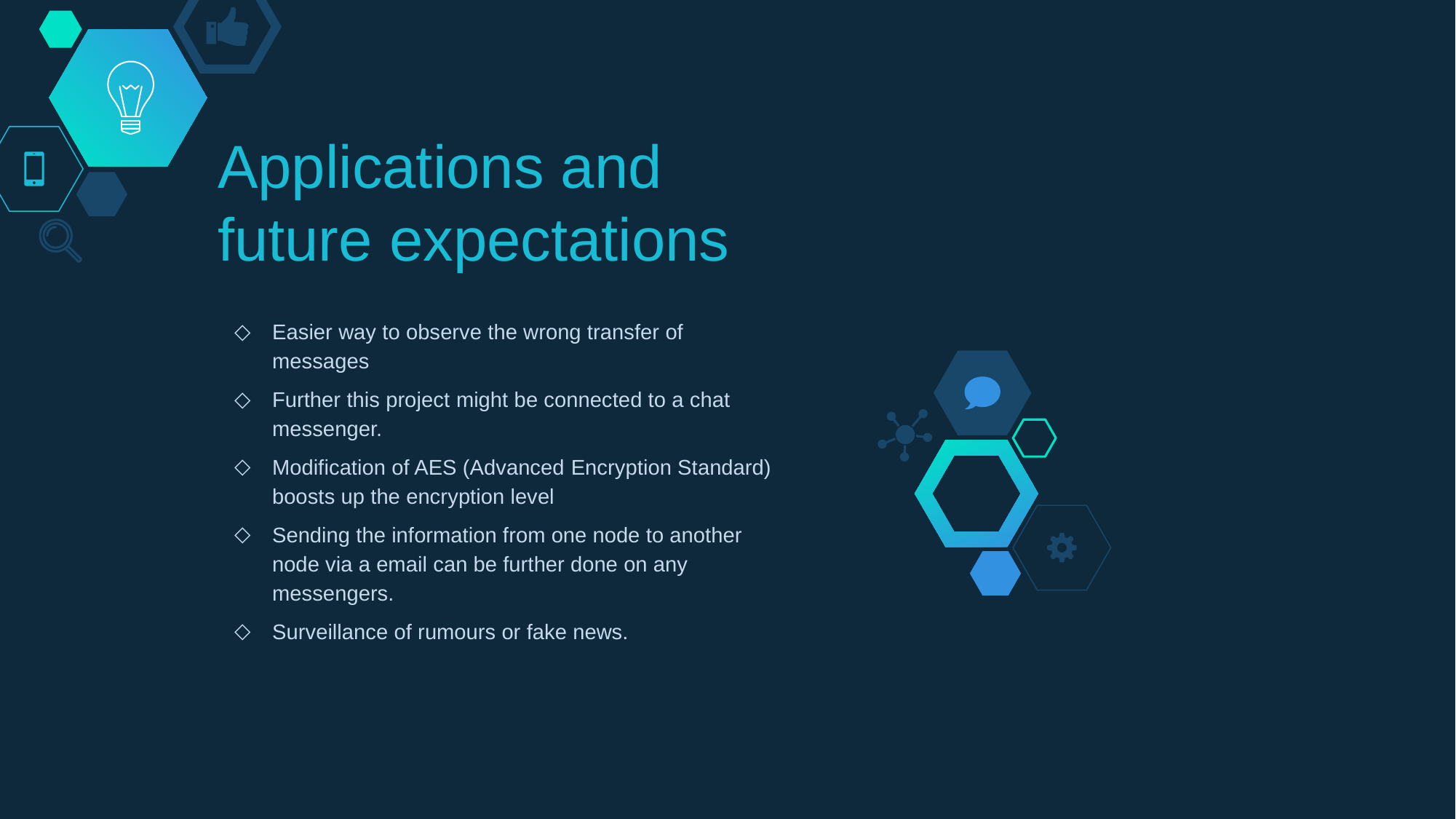

# Applications and future expectations

Easier way to observe the wrong transfer of messages
Further this project might be connected to a chat messenger.
Modification of AES (Advanced Encryption Standard) boosts up the encryption level
Sending the information from one node to another node via a email can be further done on any messengers.
Surveillance of rumours or fake news.